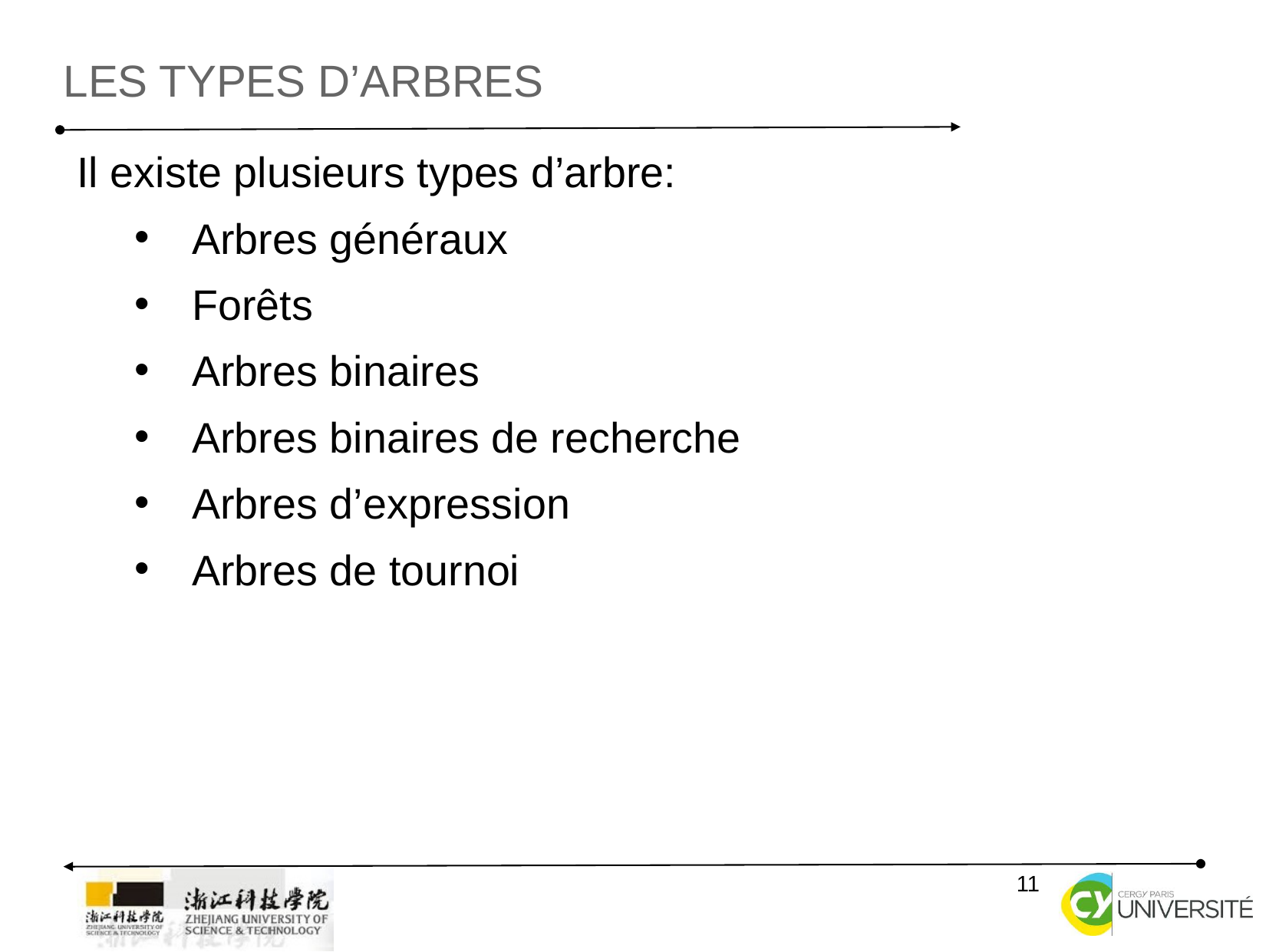

Les types d’arbres
Il existe plusieurs types d’arbre:
Arbres généraux
Forêts
Arbres binaires
Arbres binaires de recherche
Arbres d’expression
Arbres de tournoi